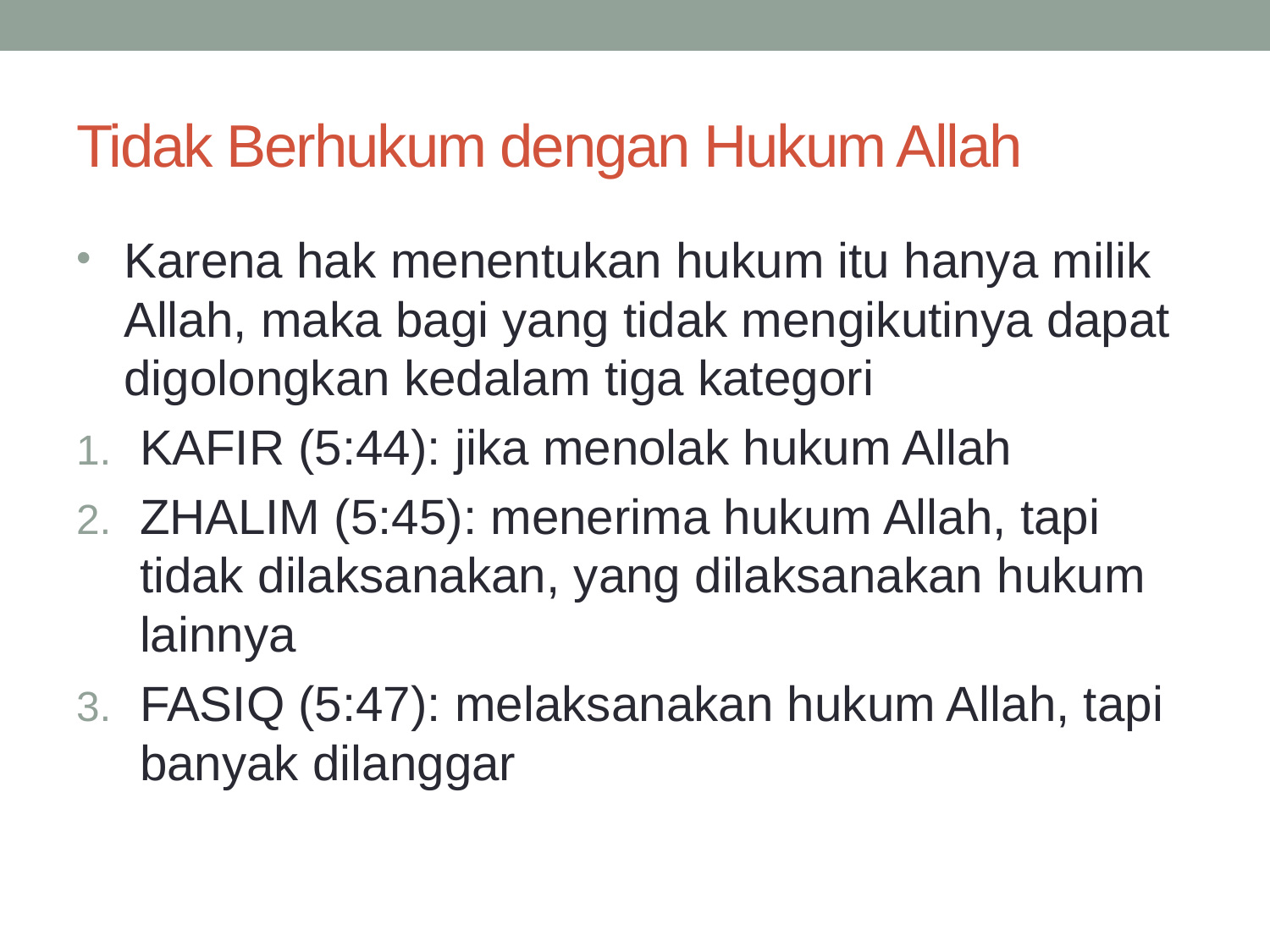

# Tidak Berhukum dengan Hukum Allah
Karena hak menentukan hukum itu hanya milik Allah, maka bagi yang tidak mengikutinya dapat digolongkan kedalam tiga kategori
KAFIR (5:44): jika menolak hukum Allah
ZHALIM (5:45): menerima hukum Allah, tapi tidak dilaksanakan, yang dilaksanakan hukum lainnya
FASIQ (5:47): melaksanakan hukum Allah, tapi banyak dilanggar